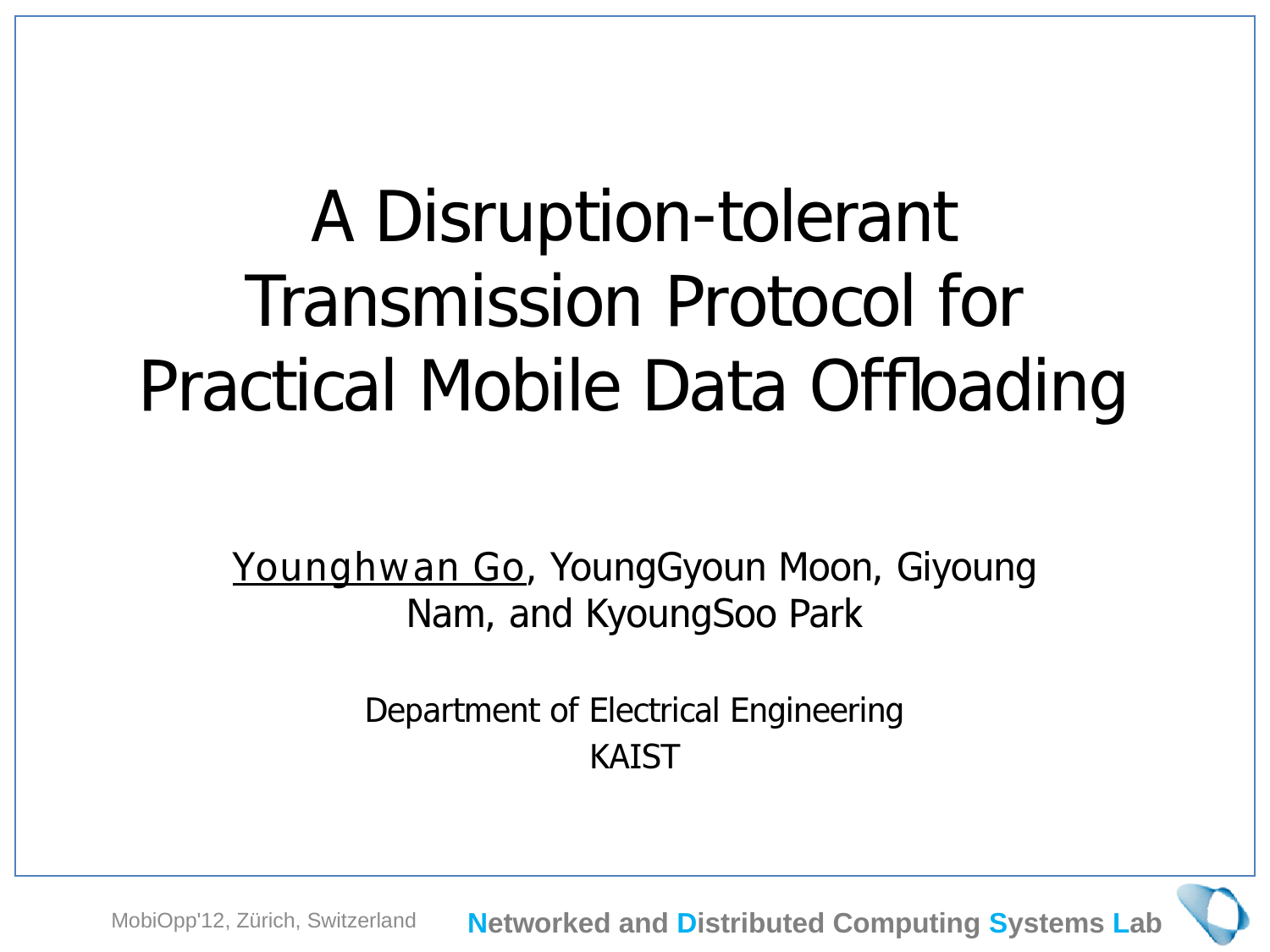

# A Disruption-tolerant Transmission Protocol for Practical Mobile Data Offloading
Younghwan Go, YoungGyoun Moon, Giyoung Nam, and KyoungSoo Park

Department of Electrical Engineering
KAIST
MobiOpp'12, Zürich, Switzerland